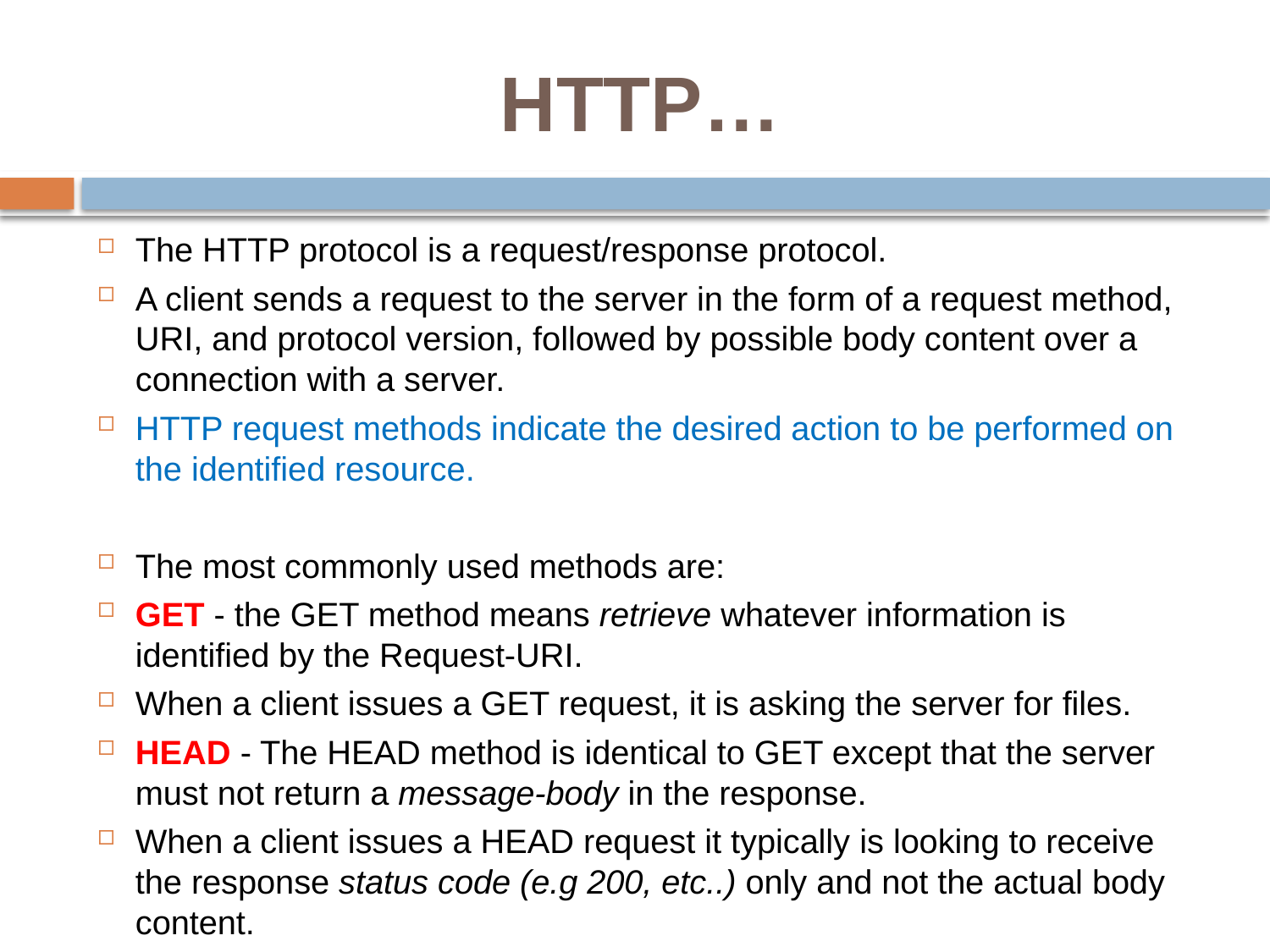

# HTTP…
The HTTP protocol is a request/response protocol.
A client sends a request to the server in the form of a request method, URI, and protocol version, followed by possible body content over a connection with a server.
HTTP request methods indicate the desired action to be performed on the identified resource.

The most commonly used methods are:
GET - the GET method means retrieve whatever information is identified by the Request-URI.
When a client issues a GET request, it is asking the server for files.
HEAD - The HEAD method is identical to GET except that the server must not return a message-body in the response.
When a client issues a HEAD request it typically is looking to receive the response status code (e.g 200, etc..) only and not the actual body content.